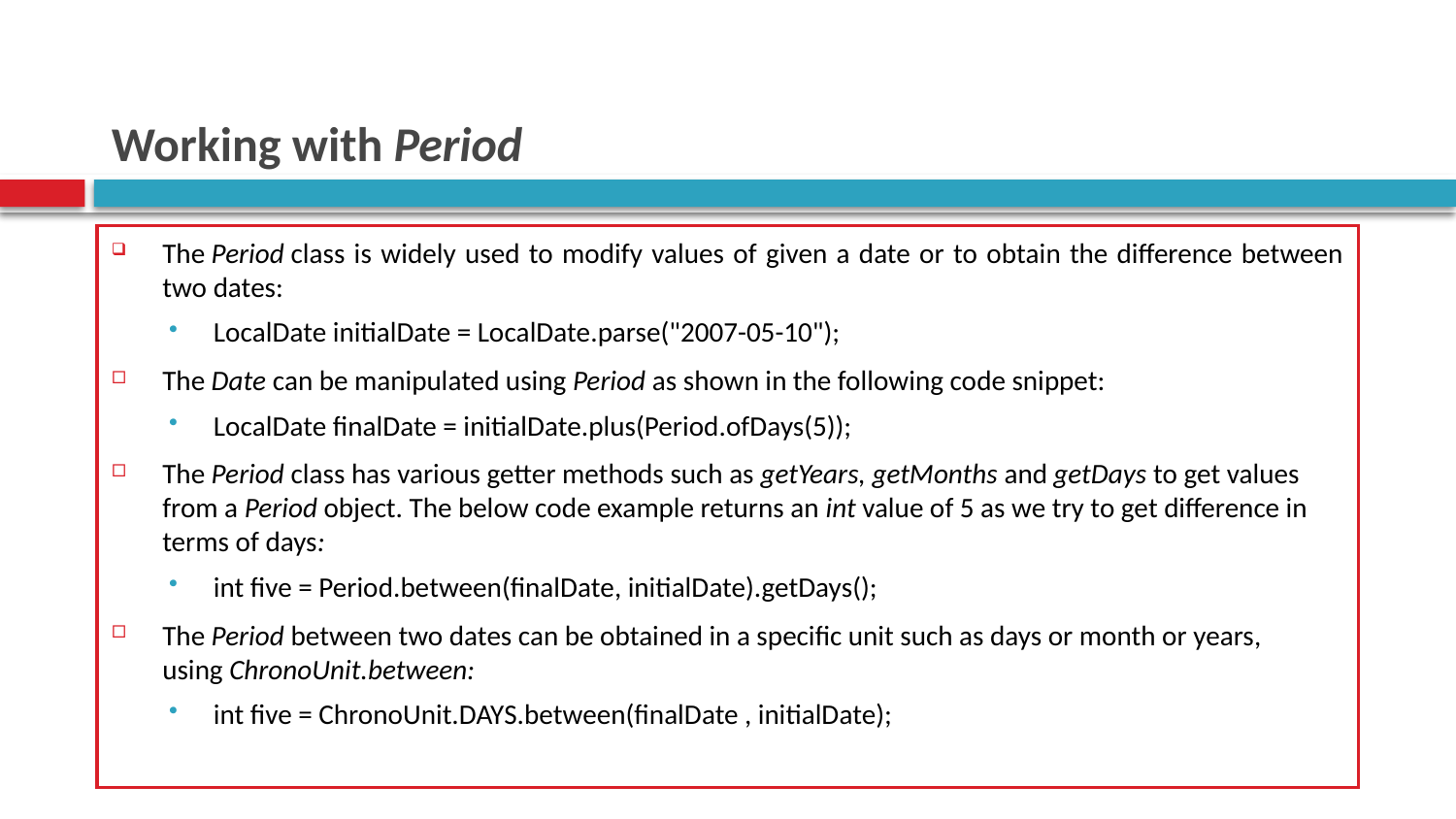

# Working with Period
The Period class is widely used to modify values of given a date or to obtain the difference between two dates:
LocalDate initialDate = LocalDate.parse("2007-05-10");
The Date can be manipulated using Period as shown in the following code snippet:
LocalDate finalDate = initialDate.plus(Period.ofDays(5));
The Period class has various getter methods such as getYears, getMonths and getDays to get values from a Period object. The below code example returns an int value of 5 as we try to get difference in terms of days:
int five = Period.between(finalDate, initialDate).getDays();
The Period between two dates can be obtained in a specific unit such as days or month or years, using ChronoUnit.between:
int five = ChronoUnit.DAYS.between(finalDate , initialDate);